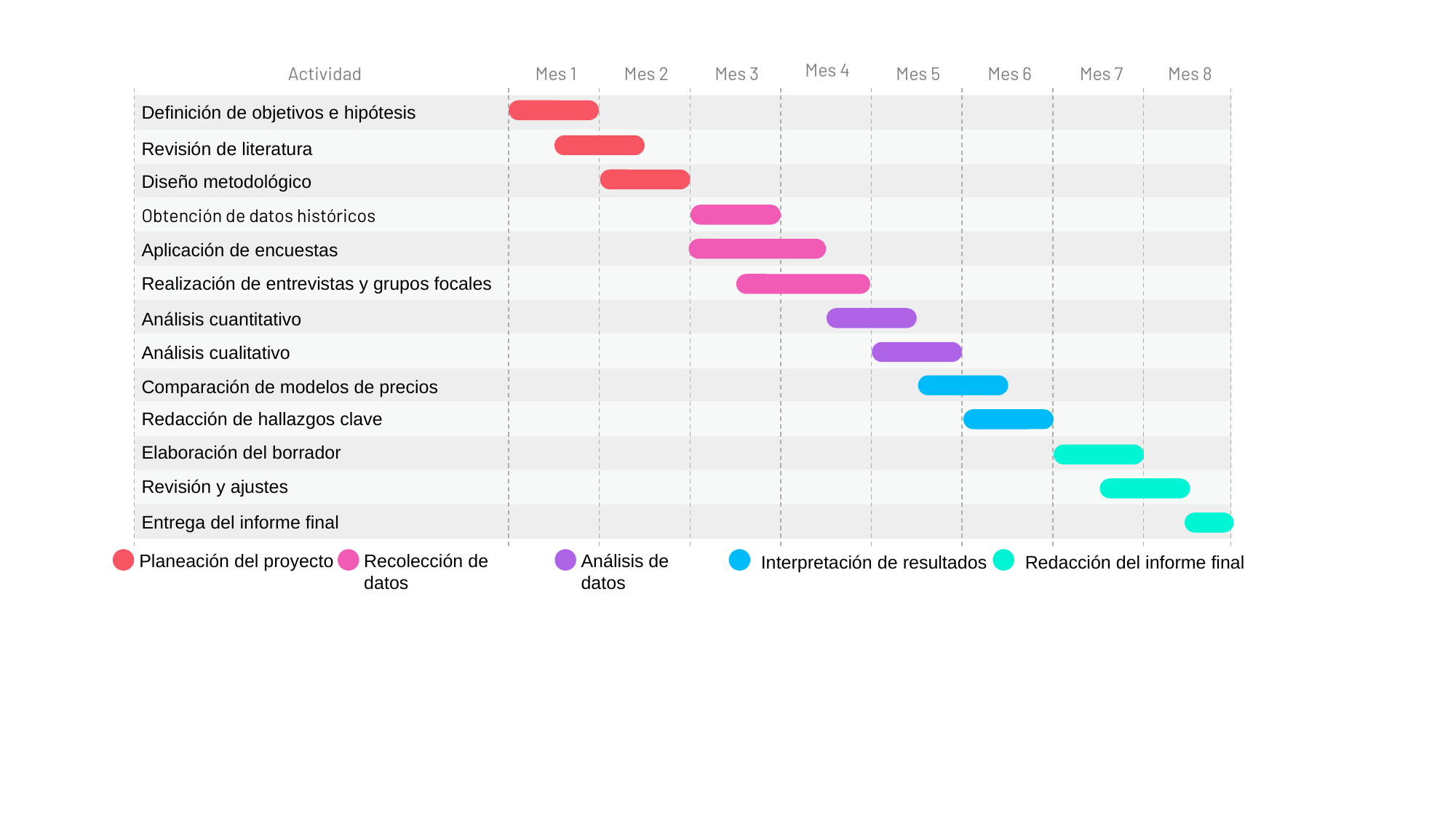

Mes 4
Actividad
Mes 1
Mes 2
Mes 3
Mes 5
Mes 6
Mes 7
Mes 8

Definición de objetivos e hipótesis

Revisión de literatura

Diseño metodológico

Obtención de datos históricos

Aplicación de encuestas

Realización de entrevistas y grupos focales

Análisis cuantitativo

Análisis cualitativo

Comparación de modelos de precios

Redacción de hallazgos clave

Elaboración del borrador

Revisión y ajustes

Entrega del informe final

Planeación del proyecto
Recolección de datos
Análisis de datos
Interpretación de resultados
Redacción del informe final